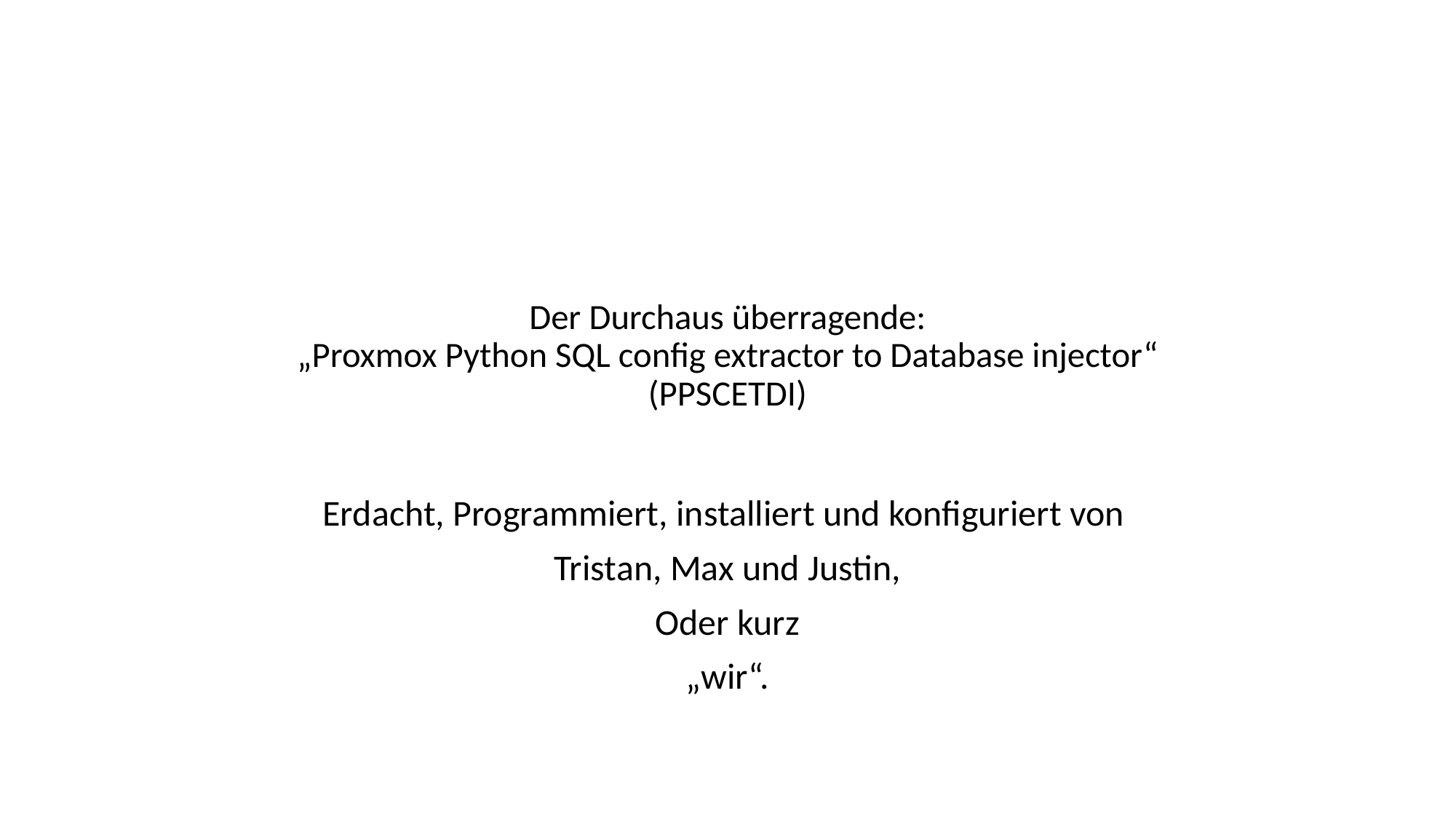

# Der Durchaus überragende: „Proxmox Python SQL config extractor to Database injector“ (PPSCETDI)

Erdacht, Programmiert, installiert und konfiguriert von
Tristan, Max und Justin,
Oder kurz
„wir“.